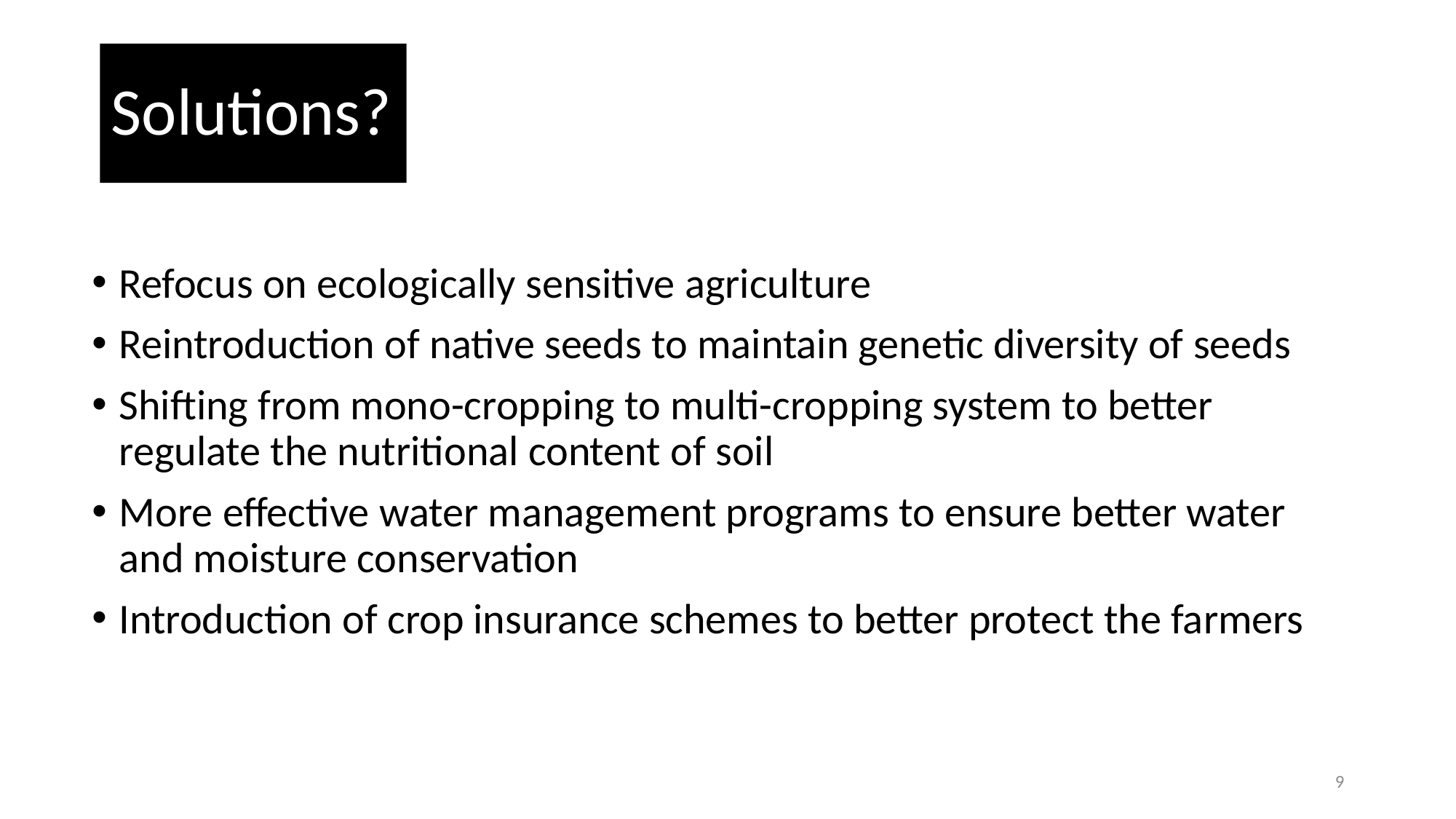

# Solutions?
Refocus on ecologically sensitive agriculture
Reintroduction of native seeds to maintain genetic diversity of seeds
Shifting from mono-cropping to multi-cropping system to better regulate the nutritional content of soil
More effective water management programs to ensure better water and moisture conservation
Introduction of crop insurance schemes to better protect the farmers

9